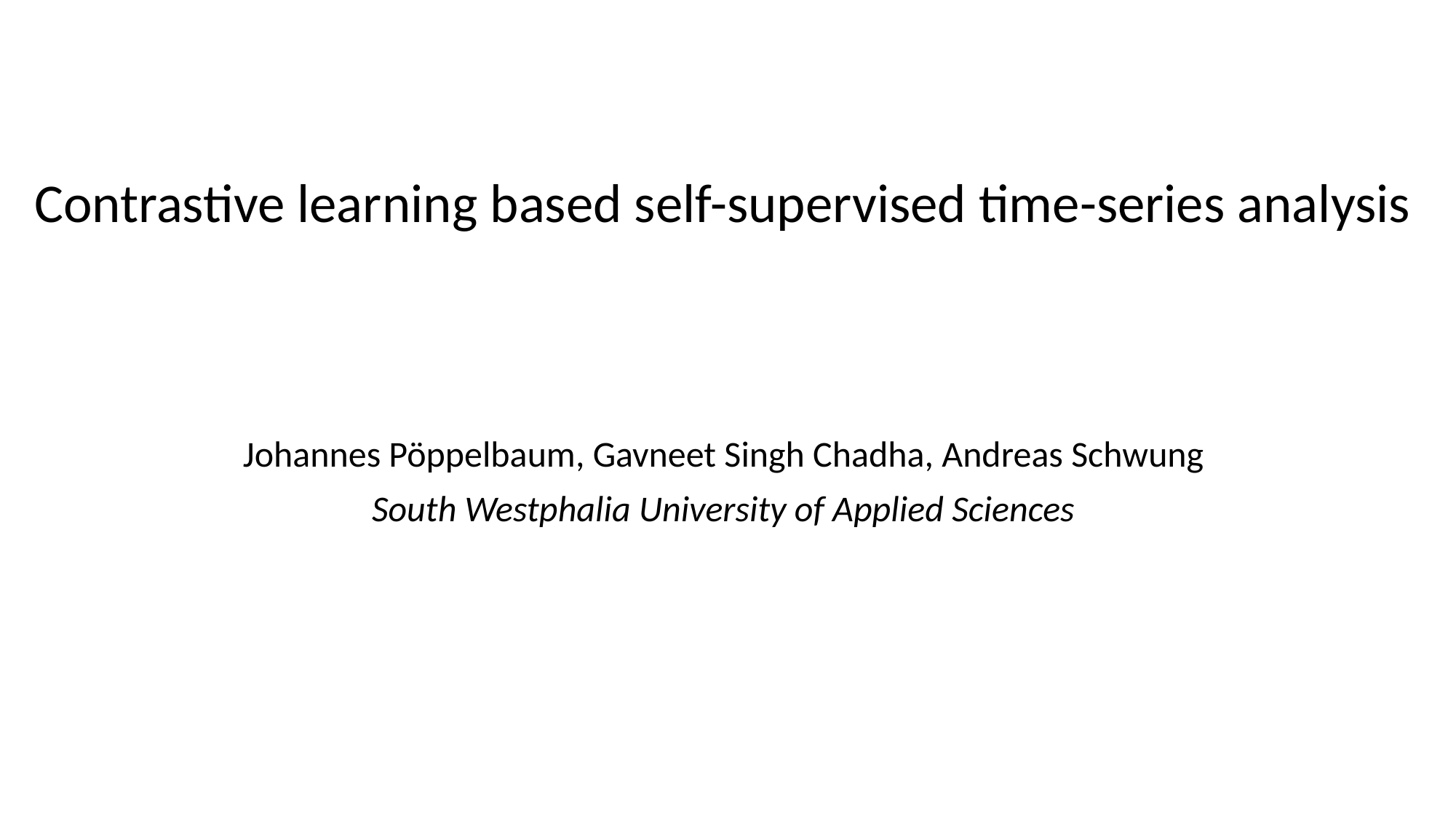

# Contrastive learning based self-supervised time-series analysis
Johannes Pöppelbaum, Gavneet Singh Chadha, Andreas Schwung
South Westphalia University of Applied Sciences